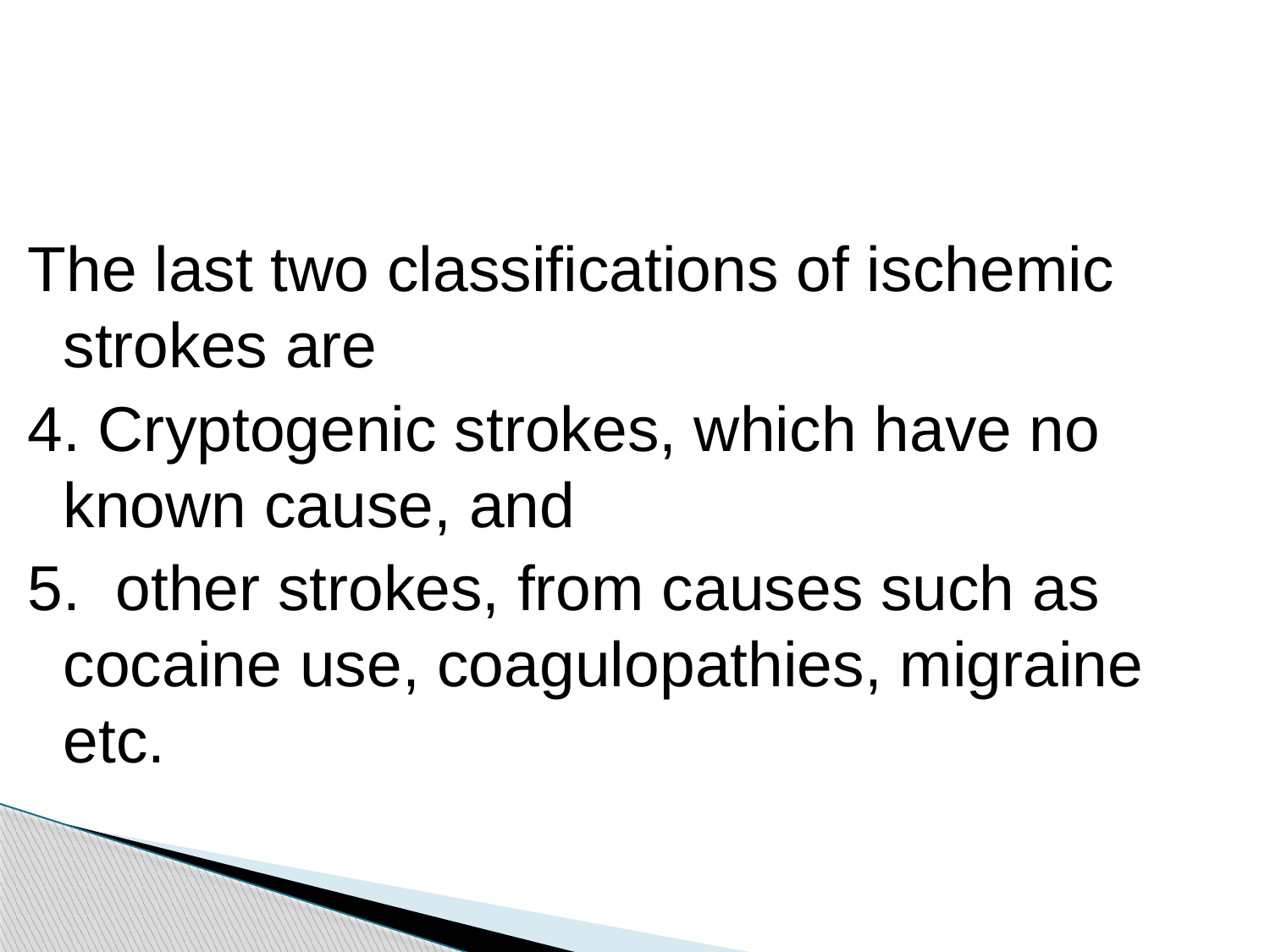

#
The last two classifications of ischemic strokes are
4. Cryptogenic strokes, which have no known cause, and
5.  other strokes, from causes such as cocaine use, coagulopathies, migraine etc.